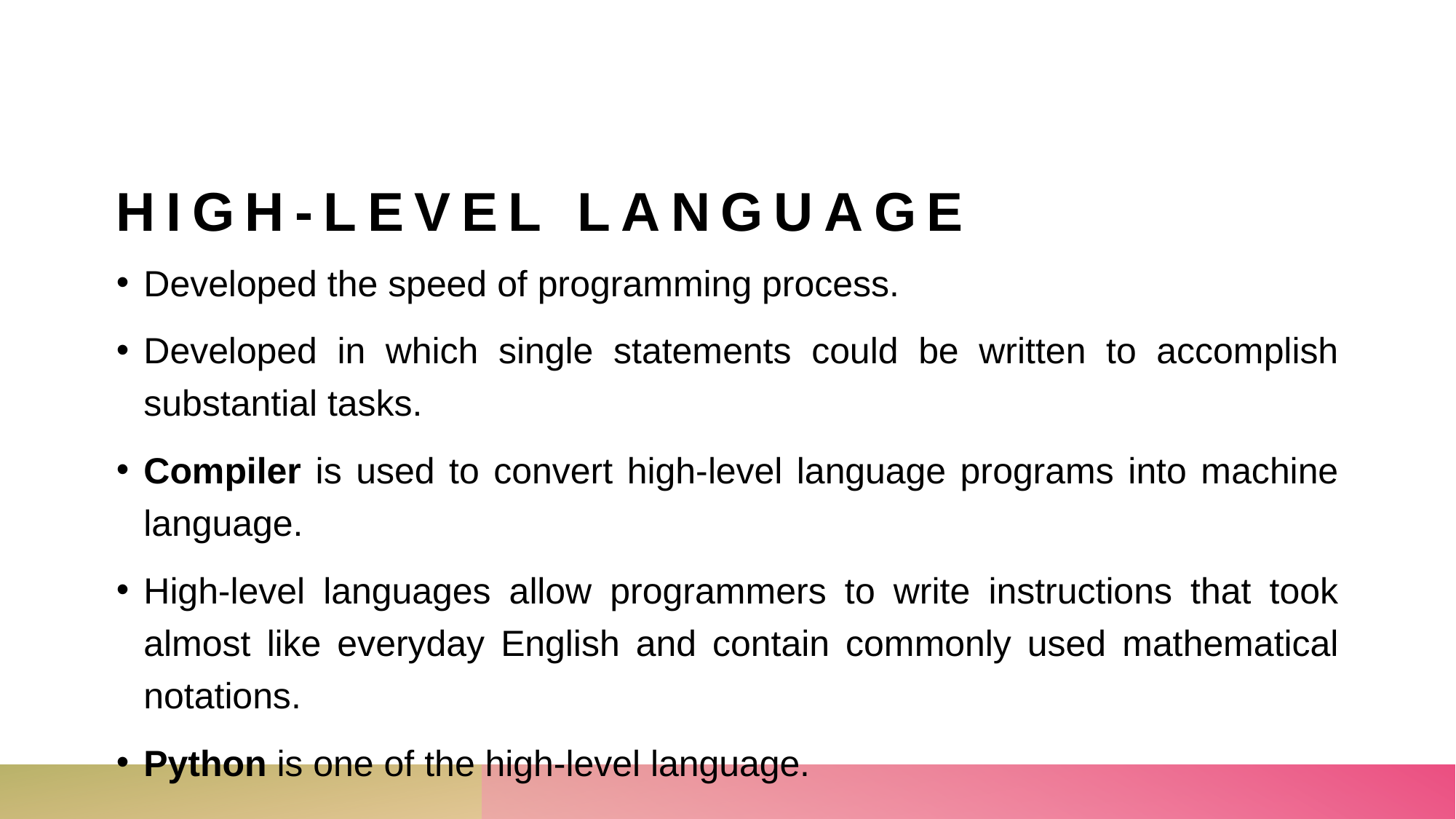

# High-level language
Developed the speed of programming process.
Developed in which single statements could be written to accomplish substantial tasks.
Compiler is used to convert high-level language programs into machine language.
High-level languages allow programmers to write instructions that took almost like everyday English and contain commonly used mathematical notations.
Python is one of the high-level language.